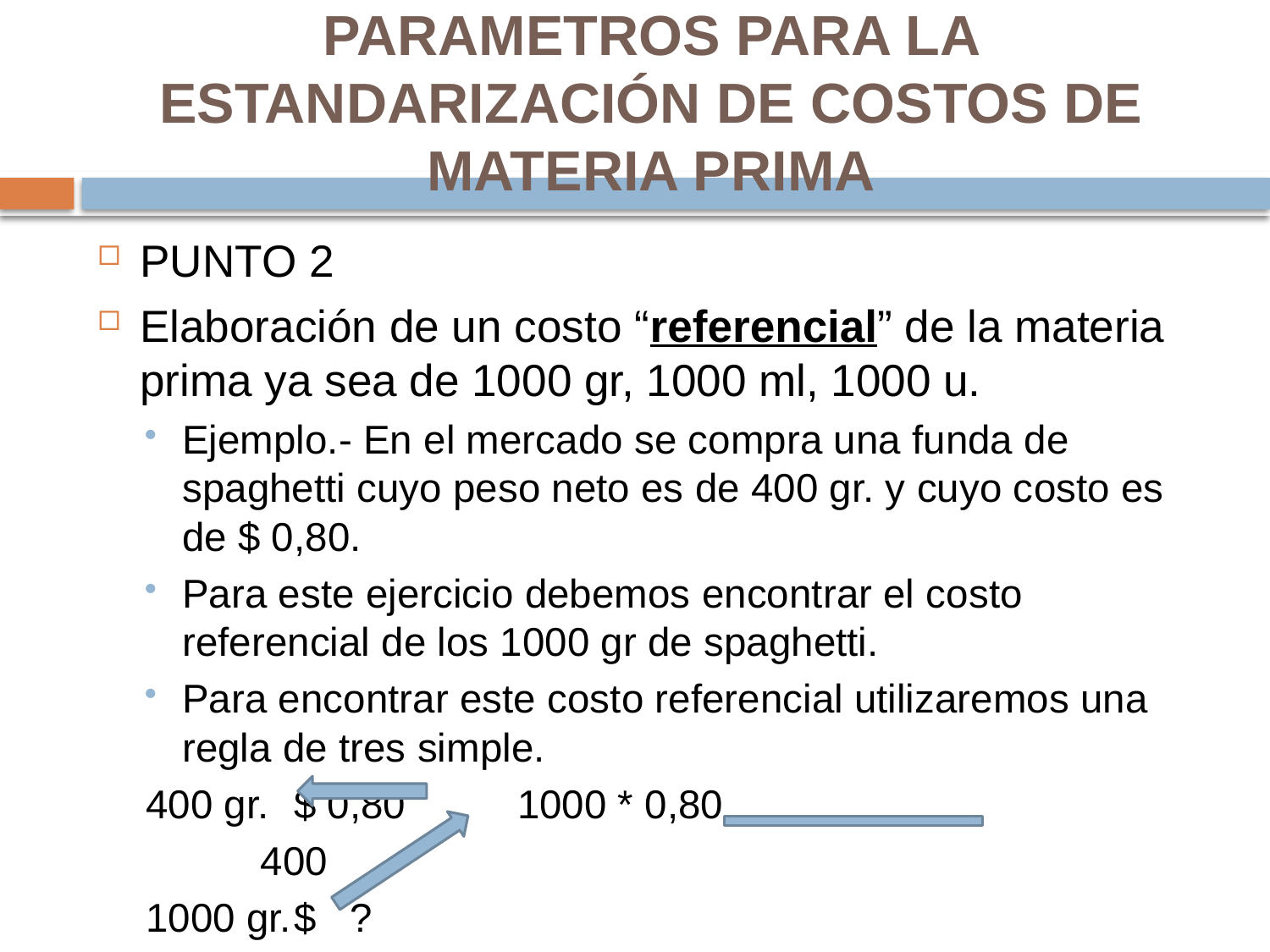

# PARAMETROS PARA LA ESTANDARIZACIÓN DE COSTOS DE MATERIA PRIMA
PUNTO 2
Elaboración de un costo “referencial” de la materia prima ya sea de 1000 gr, 1000 ml, 1000 u.
Ejemplo.- En el mercado se compra una funda de spaghetti cuyo peso neto es de 400 gr. y cuyo costo es de $ 0,80.
Para este ejercicio debemos encontrar el costo referencial de los 1000 gr de spaghetti.
Para encontrar este costo referencial utilizaremos una regla de tres simple.
400 gr.		$ 0,80		1000 * 0,80
						       400
1000 gr.		$   ?